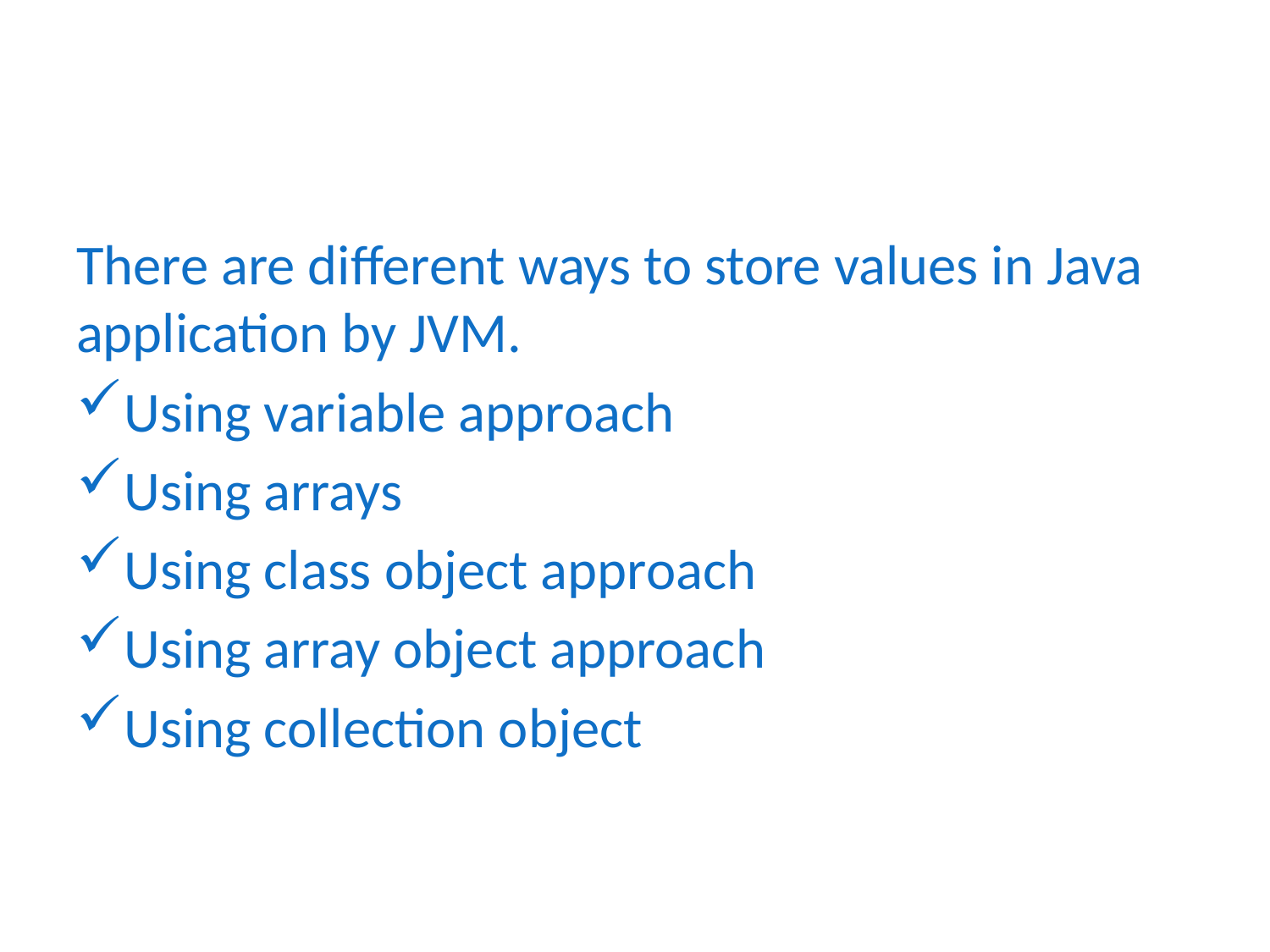

#
There are different ways to store values in Java application by JVM.
Using variable approach
Using arrays
Using class object approach
Using array object approach
Using collection object